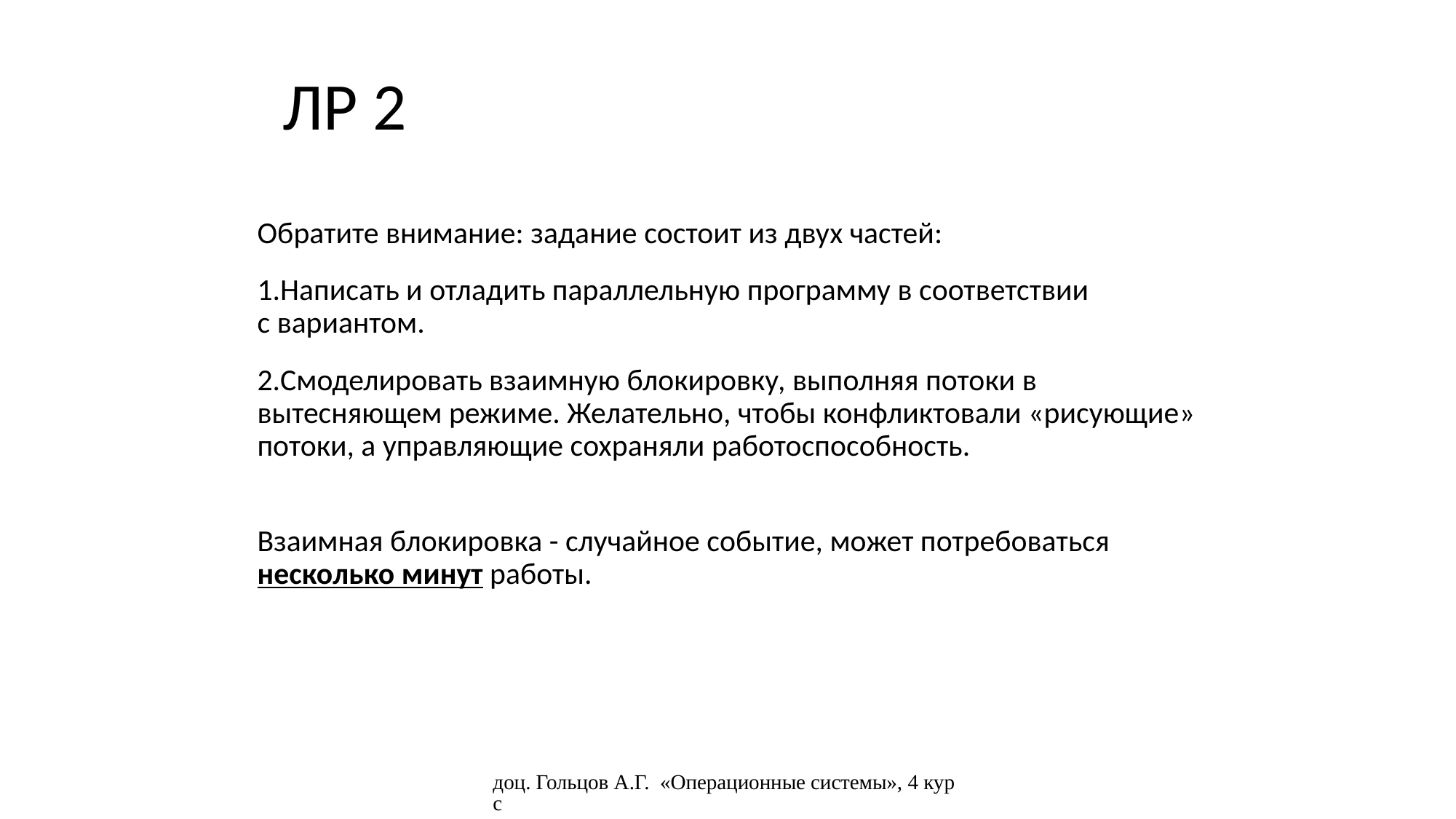

# ЛР 2
Обратите внимание: задание состоит из двух частей:
Написать и отладить параллельную программу в соответствии
с вариантом.
Смоделировать взаимную блокировку, выполняя потоки в вытесняющем режиме. Желательно, чтобы конфликтовали «рисующие» потоки, а управляющие сохраняли работоспособность.

Взаимная блокировка - случайное событие, может потребоваться несколько минут работы.
доц. Гольцов А.Г.  «Операционные системы», 4 курс